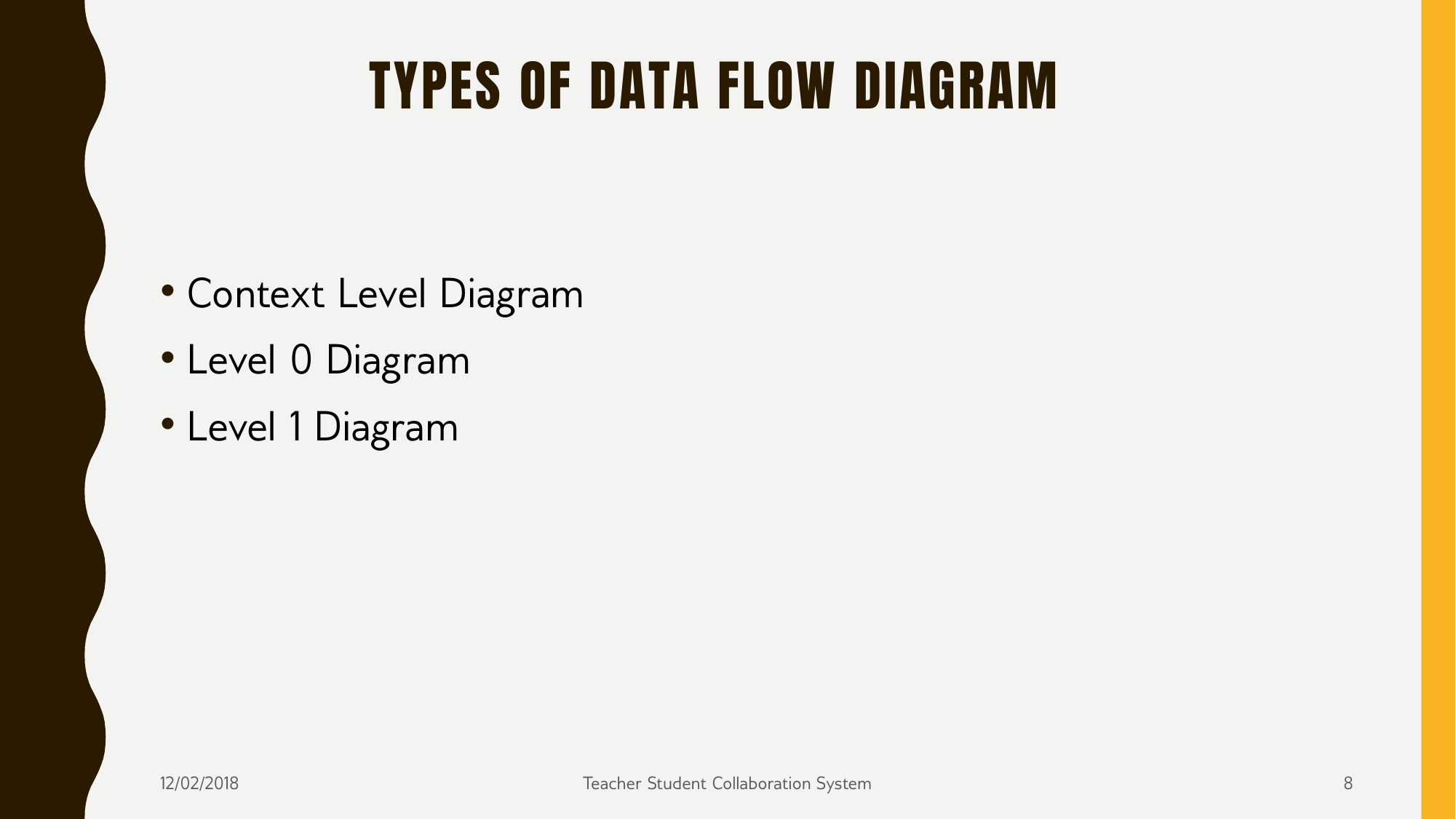

Types of data flow diagram

Context Level Diagram
Level 0 Diagram
Level 1 Diagram

12/02/2018
Teacher Student Collaboration System
8